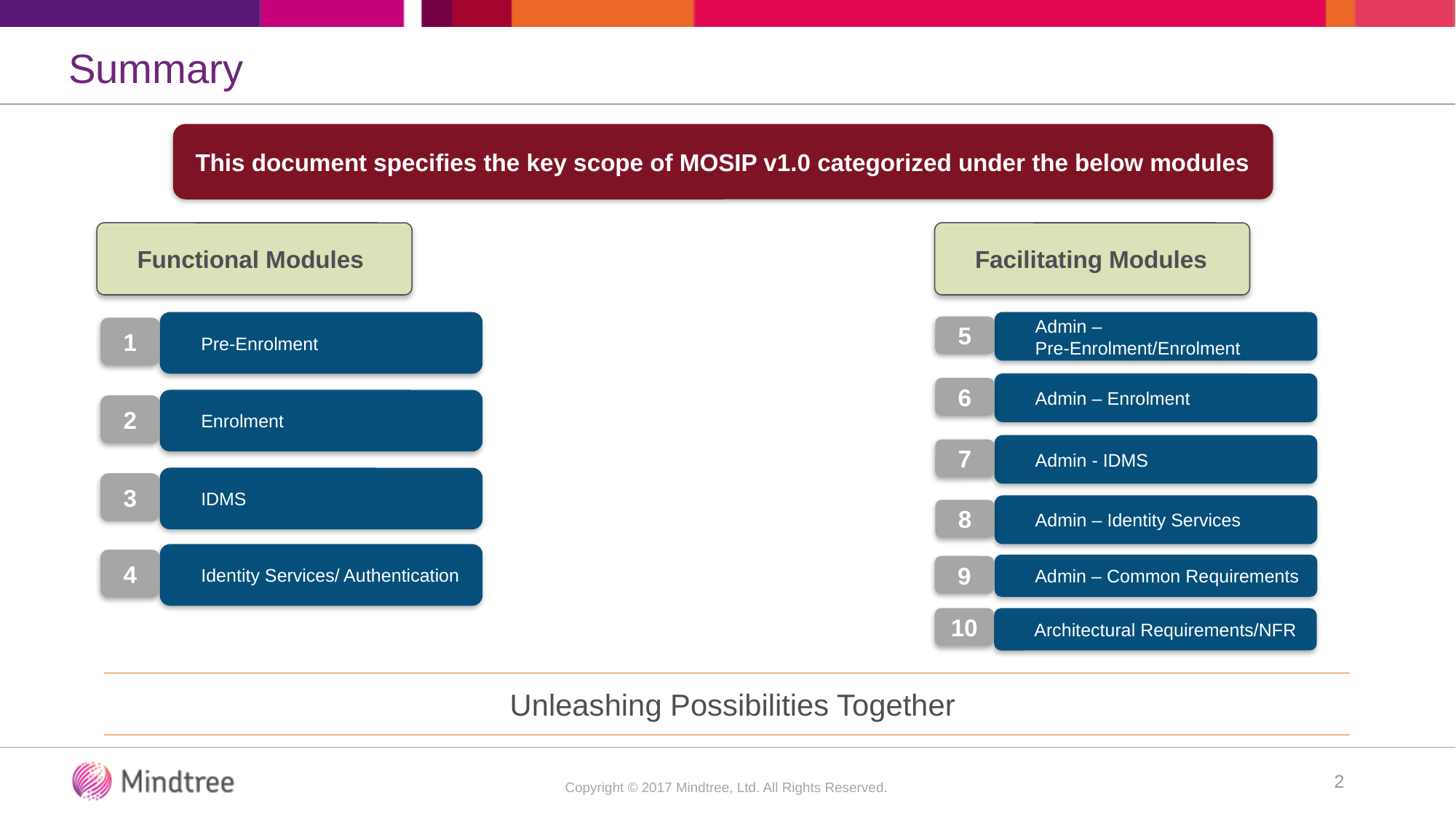

# Summary
This document specifies the key scope of MOSIP v1.0 categorized under the below modules
Functional Modules
Facilitating Modules
Pre-Enrolment
1
Enrolment
2
IDMS
3
Identity Services/ Authentication
4
Admin – Pre-Enrolment/Enrolment
5
Admin – Enrolment
6
Admin - IDMS
7
Admin – Identity Services
8
Admin – Common Requirements
9
10
Architectural Requirements/NFR
Unleashing Possibilities Together
2